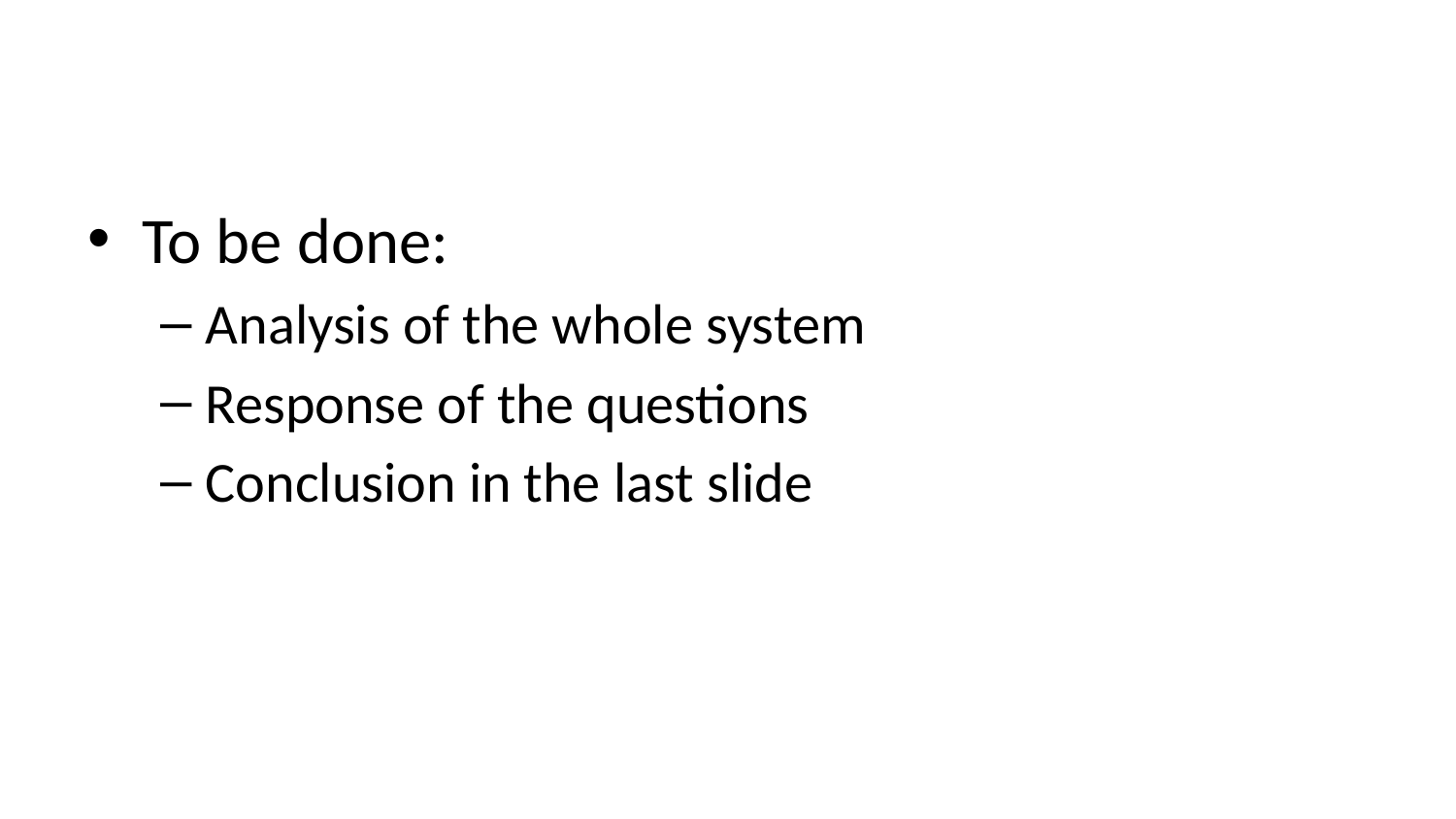

#
To be done:
Analysis of the whole system
Response of the questions
Conclusion in the last slide